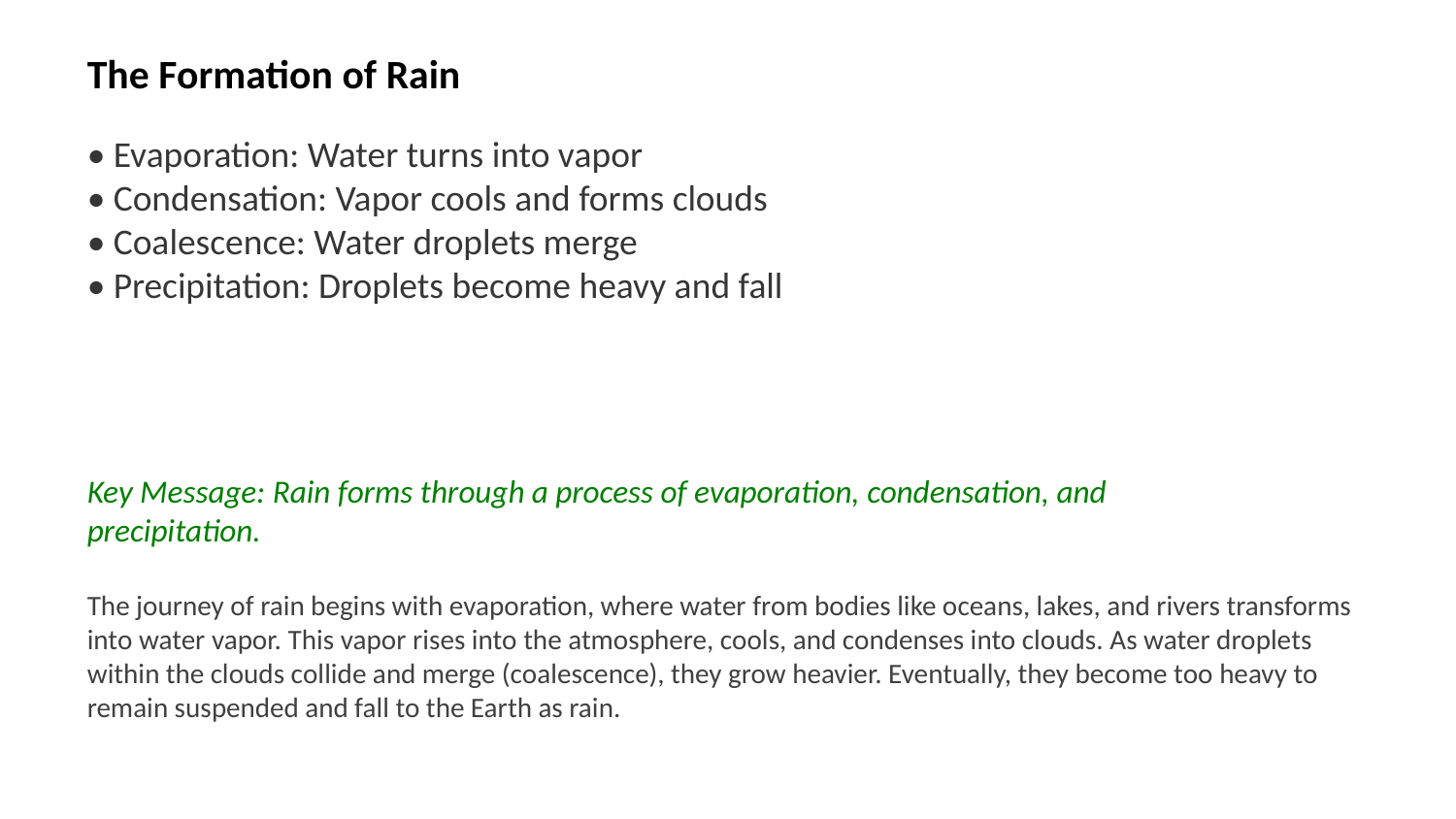

The Formation of Rain
• Evaporation: Water turns into vapor
• Condensation: Vapor cools and forms clouds
• Coalescence: Water droplets merge
• Precipitation: Droplets become heavy and fall
Key Message: Rain forms through a process of evaporation, condensation, and precipitation.
The journey of rain begins with evaporation, where water from bodies like oceans, lakes, and rivers transforms into water vapor. This vapor rises into the atmosphere, cools, and condenses into clouds. As water droplets within the clouds collide and merge (coalescence), they grow heavier. Eventually, they become too heavy to remain suspended and fall to the Earth as rain.
Images: evaporation, condensation, coalescence, cloud formation, water vapor